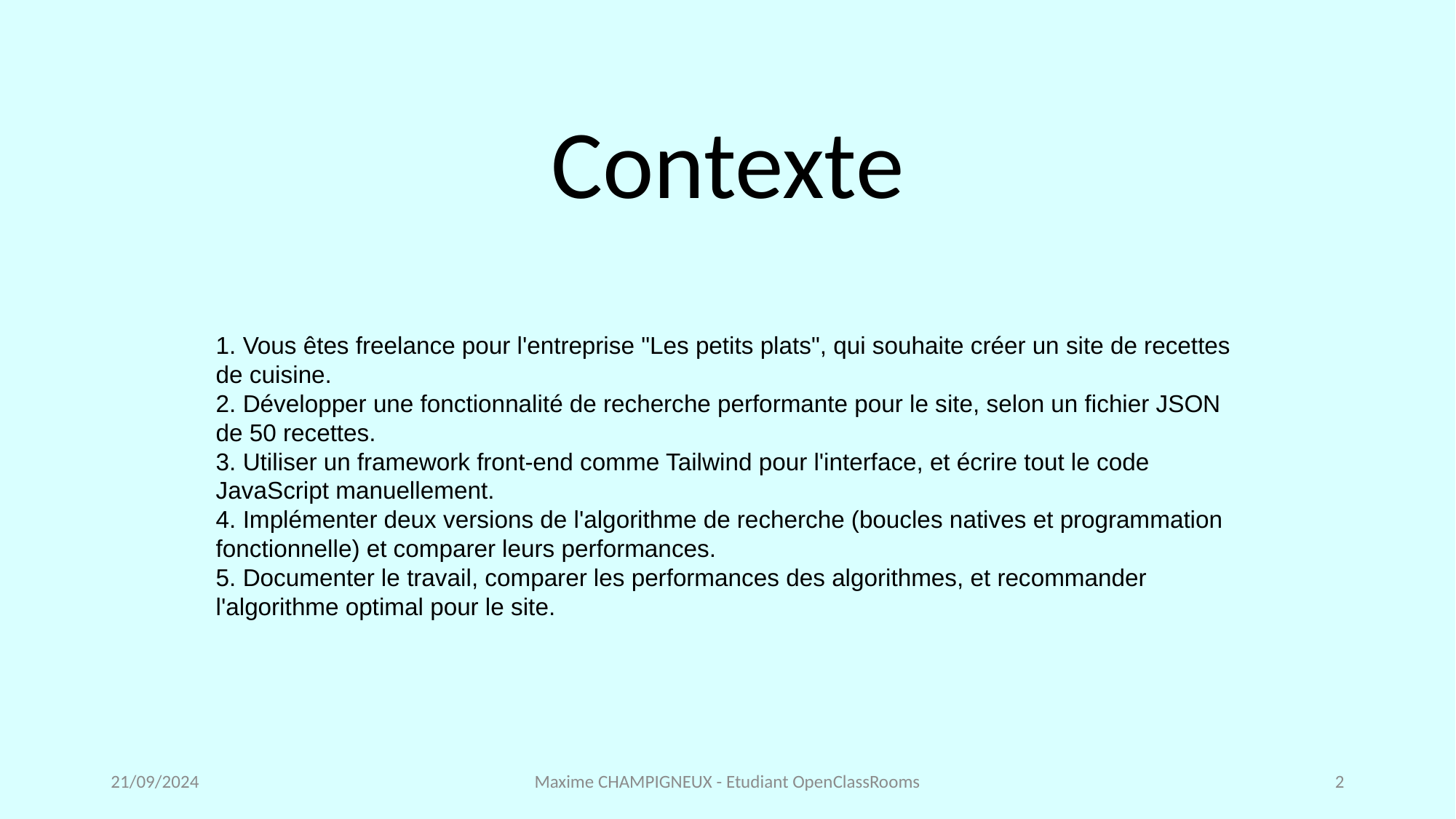

# Contexte

 Vous êtes freelance pour l'entreprise "Les petits plats", qui souhaite créer un site de recettes de cuisine.
 Développer une fonctionnalité de recherche performante pour le site, selon un fichier JSON de 50 recettes.
 Utiliser un framework front-end comme Tailwind pour l'interface, et écrire tout le code JavaScript manuellement.
 Implémenter deux versions de l'algorithme de recherche (boucles natives et programmation fonctionnelle) et comparer leurs performances.
 Documenter le travail, comparer les performances des algorithmes, et recommander l'algorithme optimal pour le site.
21/09/2024
Maxime CHAMPIGNEUX - Etudiant OpenClassRooms
2